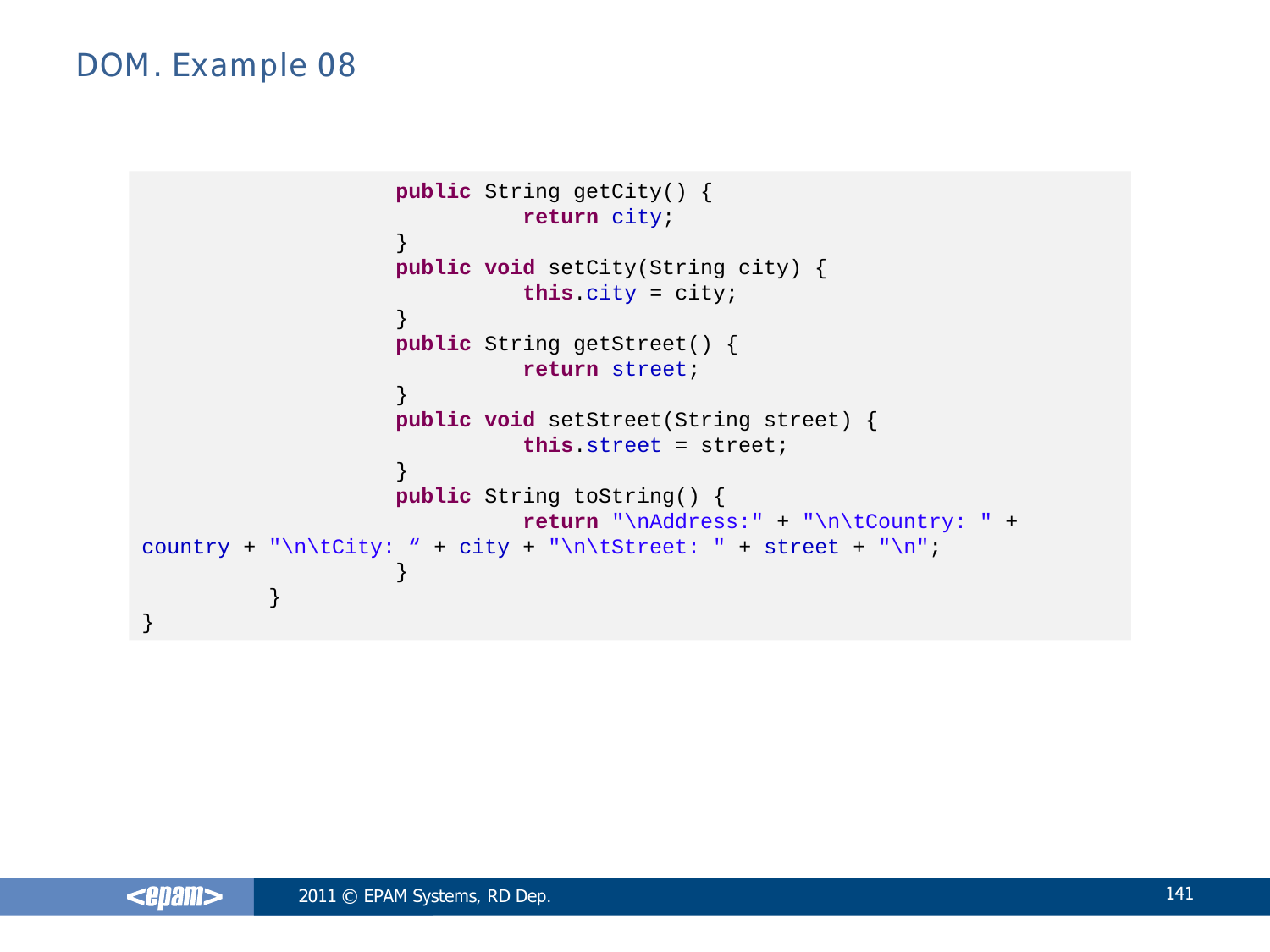

# DOM. Example 08
		public String getCity() {
			return city;
		}
		public void setCity(String city) {
			this.city = city;
		}
		public String getStreet() {
			return street;
		}
		public void setStreet(String street) {
			this.street = street;
		}
		public String toString() {
			return "\nAddress:" + "\n\tCountry: " + country + "\n\tCity: “ + city + "\n\tStreet: " + street + "\n";
		}
	}
}
141
2011 © EPAM Systems, RD Dep.